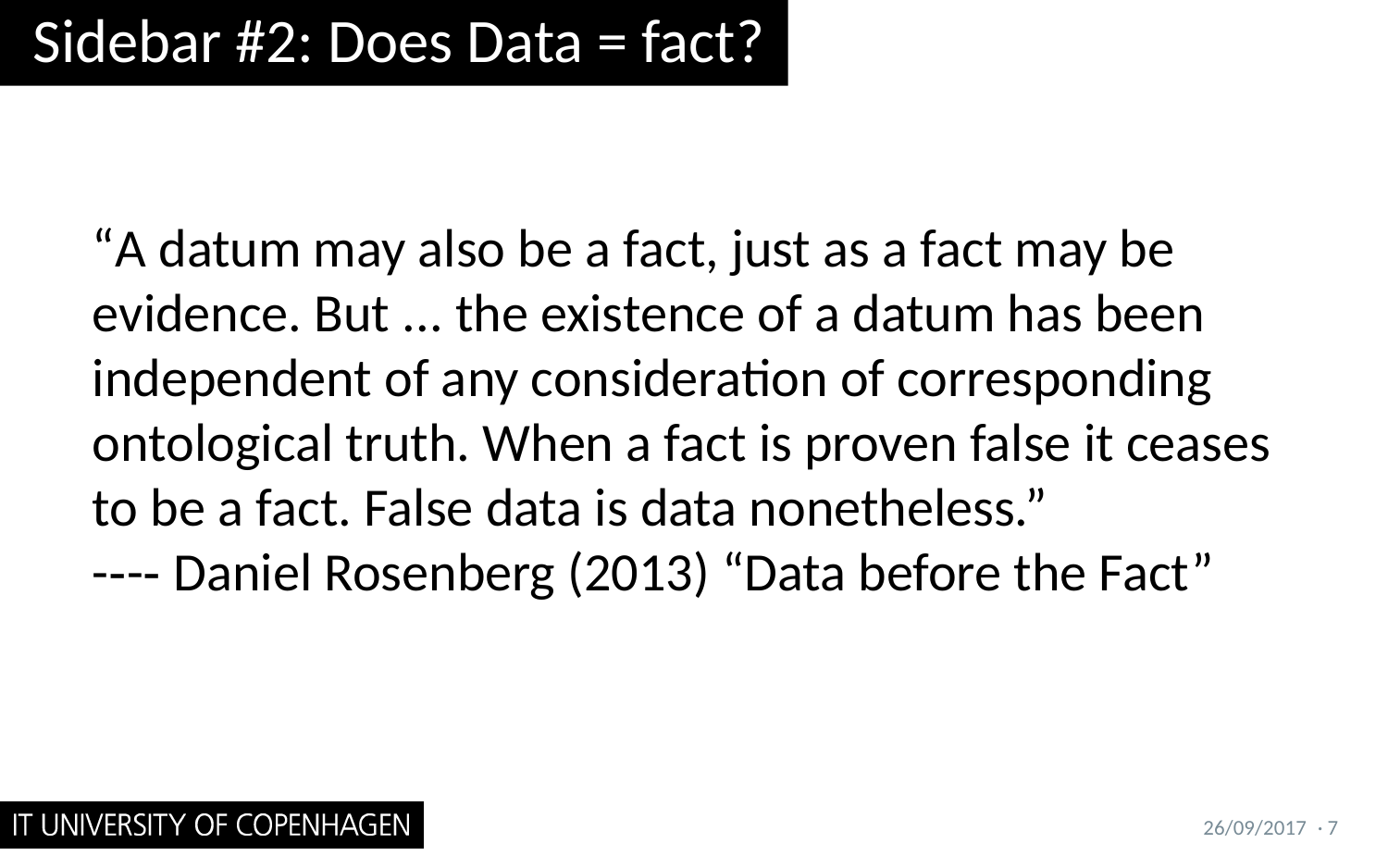

# Sidebar #2: Does Data = fact?
“A datum may also be a fact, just as a fact may be
evidence. But ... the existence of a datum has been
independent of any consideration of corresponding
ontological truth. When a fact is proven false it ceases
to be a fact. False data is data nonetheless.”
-­‐-­‐ Daniel Rosenberg (2013) “Data before the Fact”

26/09/2017
· 7